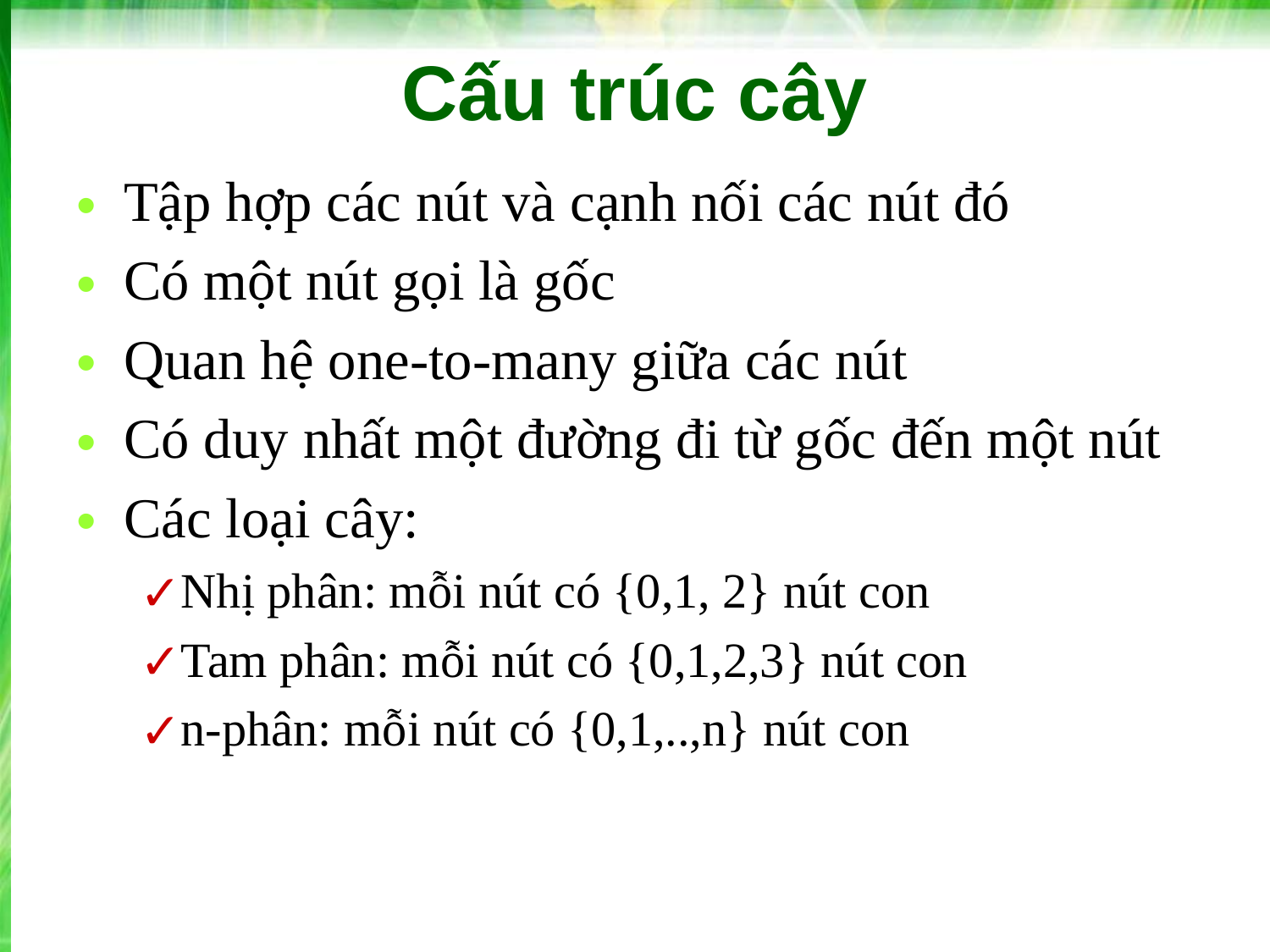

# Cấu trúc cây
Tập hợp các nút và cạnh nối các nút đó
Có một nút gọi là gốc
Quan hệ one-to-many giữa các nút
Có duy nhất một đường đi từ gốc đến một nút
Các loại cây:
Nhị phân: mỗi nút có {0,1, 2} nút con
Tam phân: mỗi nút có {0,1,2,3} nút con
n-phân: mỗi nút có {0,1,..,n} nút con
4